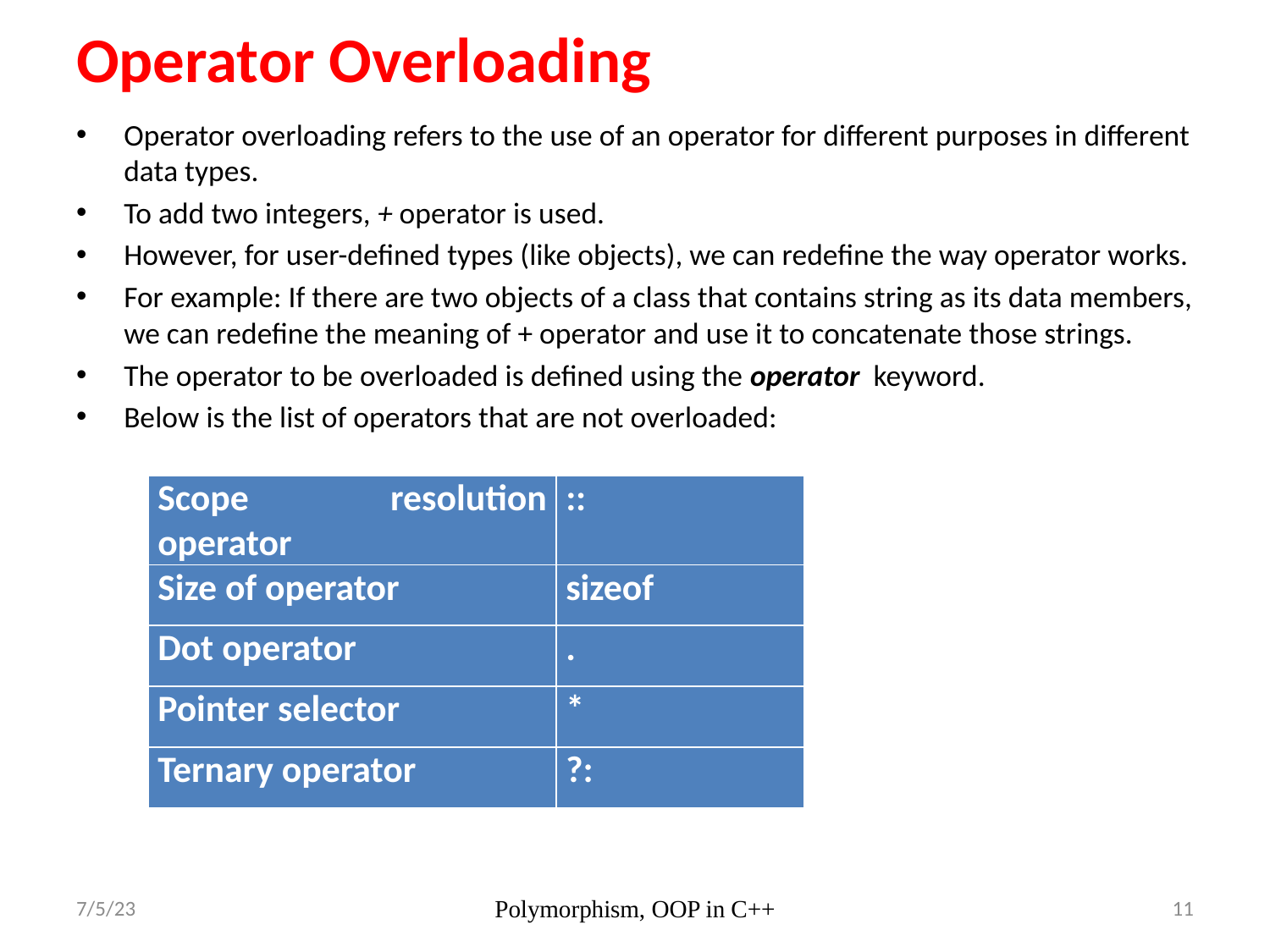

# Operator Overloading
Operator overloading refers to the use of an operator for different purposes in different data types.
To add two integers, + operator is used.
However, for user-defined types (like objects), we can redefine the way operator works.
For example: If there are two objects of a class that contains string as its data members, we can redefine the meaning of + operator and use it to concatenate those strings.
The operator to be overloaded is defined using the operator  keyword.
Below is the list of operators that are not overloaded:

| Scope resolution operator | :: |
| --- | --- |
| Size of operator | sizeof |
| Dot operator | . |
| Pointer selector | \* |
| Ternary operator | ?: |
7/5/23
Polymorphism, OOP in C++
11